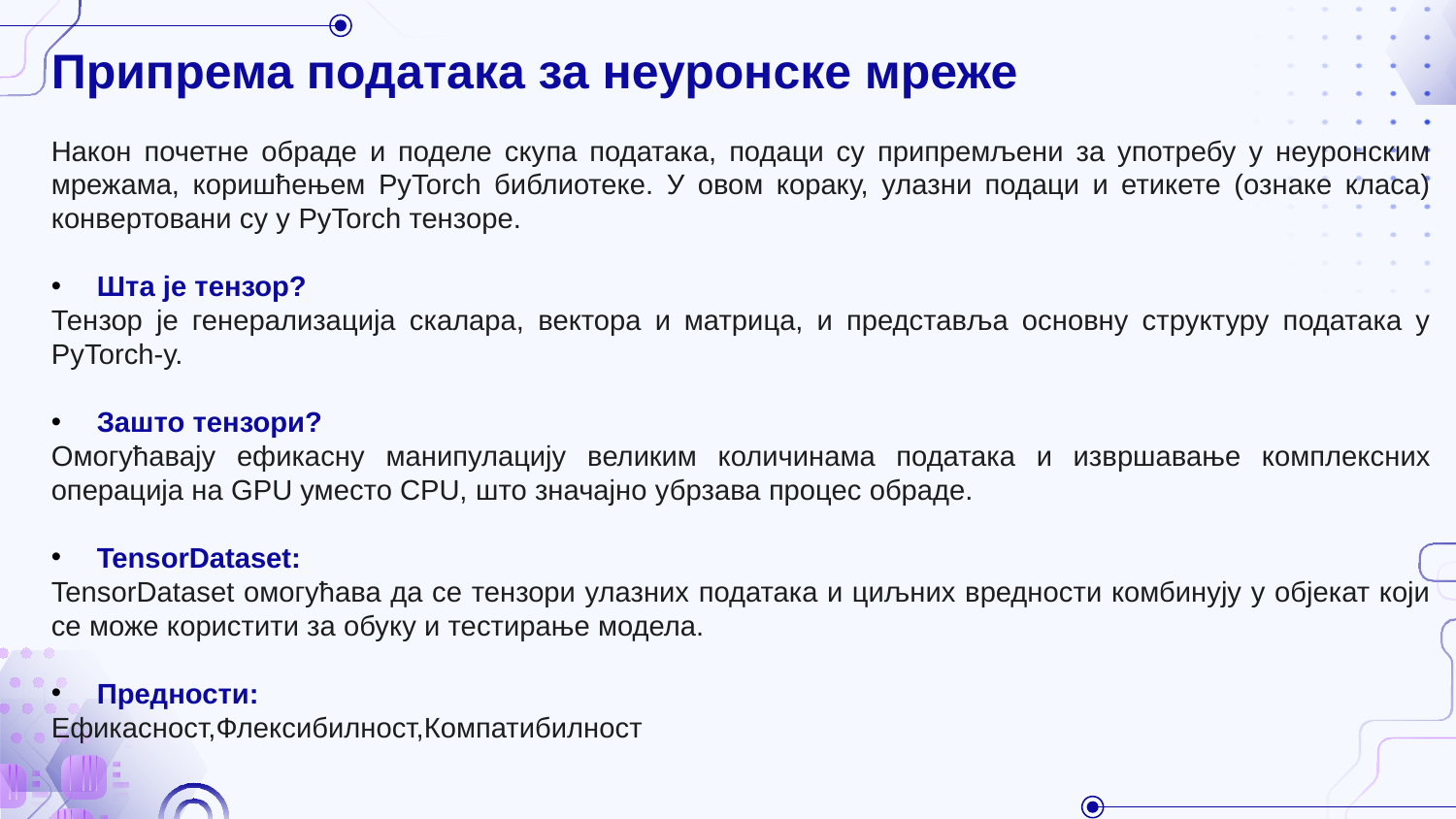

Припрема података за неуронске мреже

Након почетне обраде и поделе скупа података, подаци су припремљени за употребу у неуронским мрежама, коришћењем PyTorch библиотеке. У овом кораку, улазни подаци и етикете (ознаке класа) конвертовани су у PyTorch тензоре.

Шта је тензор?
Тензор је генерализација скалара, вектора и матрица, и представља основну структуру података у PyTorch-у.

Зашто тензори?
Oмогућавају ефикасну манипулацију великим количинама података и извршавање комплексних операција на GPU уместо CPU, што значајно убрзава процес обраде.

TensorDataset:
TensorDataset омогућава да се тензори улазних података и циљних вредности комбинују у објекат који се може користити за обуку и тестирање модела.

Предности:
Ефикасност,Флексибилност,Компатибилност